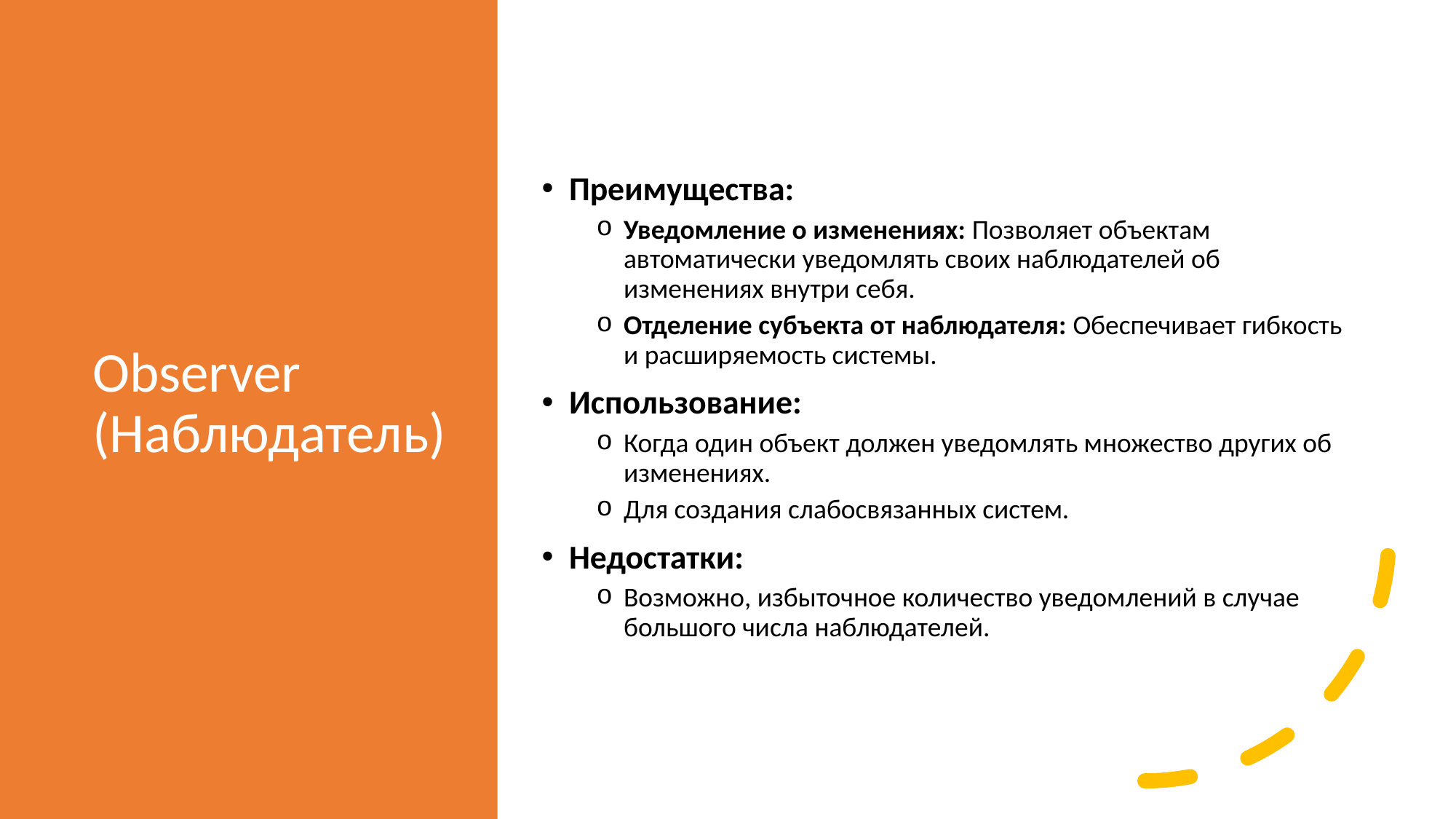

# Observer (Наблюдатель)
Преимущества:
Уведомление о изменениях: Позволяет объектам автоматически уведомлять своих наблюдателей об изменениях внутри себя.
Отделение субъекта от наблюдателя: Обеспечивает гибкость и расширяемость системы.
Использование:
Когда один объект должен уведомлять множество других об изменениях.
Для создания слабосвязанных систем.
Недостатки:
Возможно, избыточное количество уведомлений в случае большого числа наблюдателей.